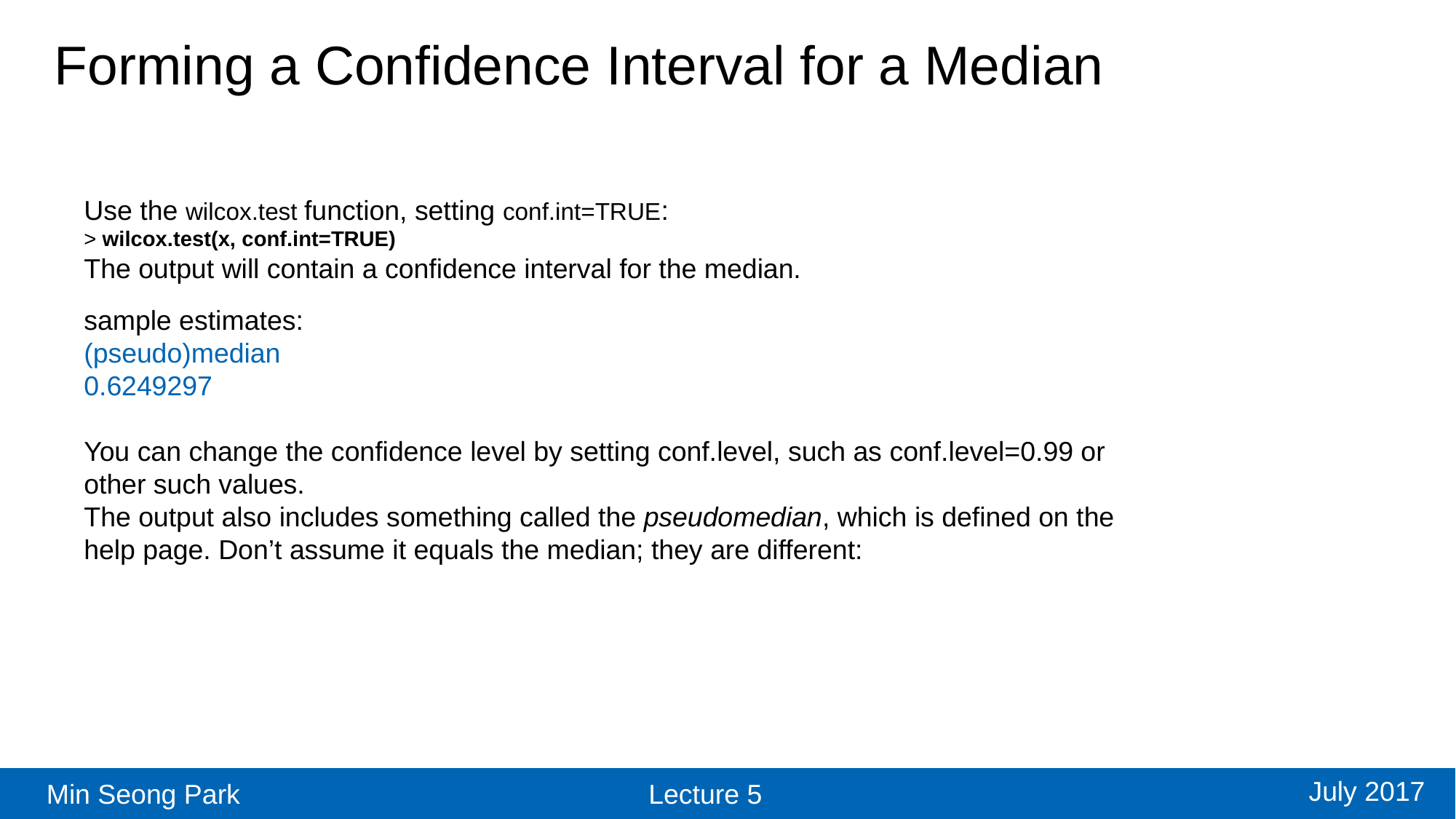

Forming a Confidence Interval for a Median
Use the wilcox.test function, setting conf.int=TRUE:
> wilcox.test(x, conf.int=TRUE)
The output will contain a confidence interval for the median.
sample estimates:
(pseudo)median
0.6249297

You can change the confidence level by setting conf.level, such as conf.level=0.99 or
other such values.
The output also includes something called the pseudomedian, which is defined on the
help page. Don’t assume it equals the median; they are different:

July 2017
Min Seong Park
Lecture 5